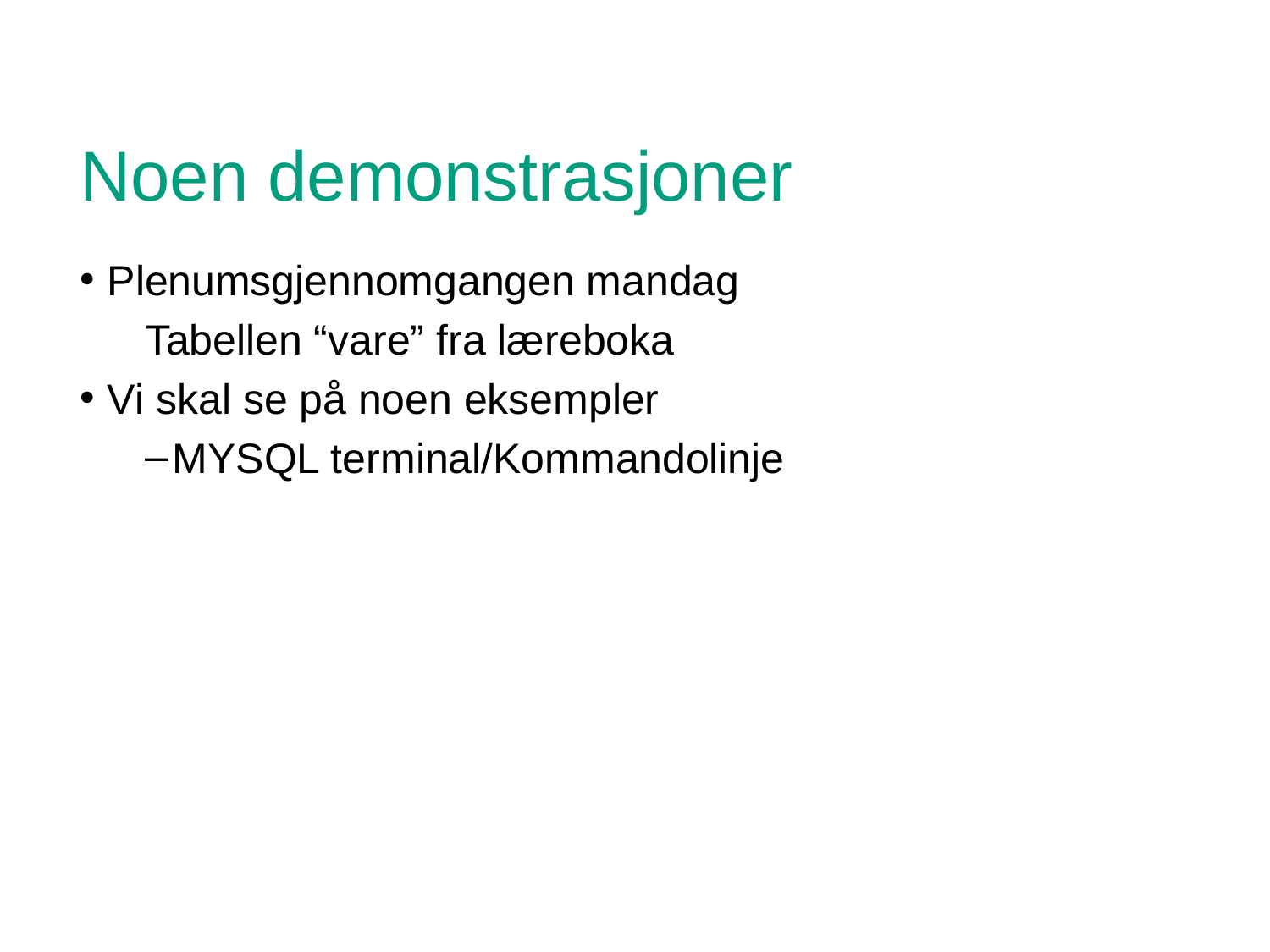

# Noen demonstrasjoner
Plenumsgjennomgangen mandag
Tabellen “vare” fra læreboka
Vi skal se på noen eksempler
MYSQL terminal/Kommandolinje